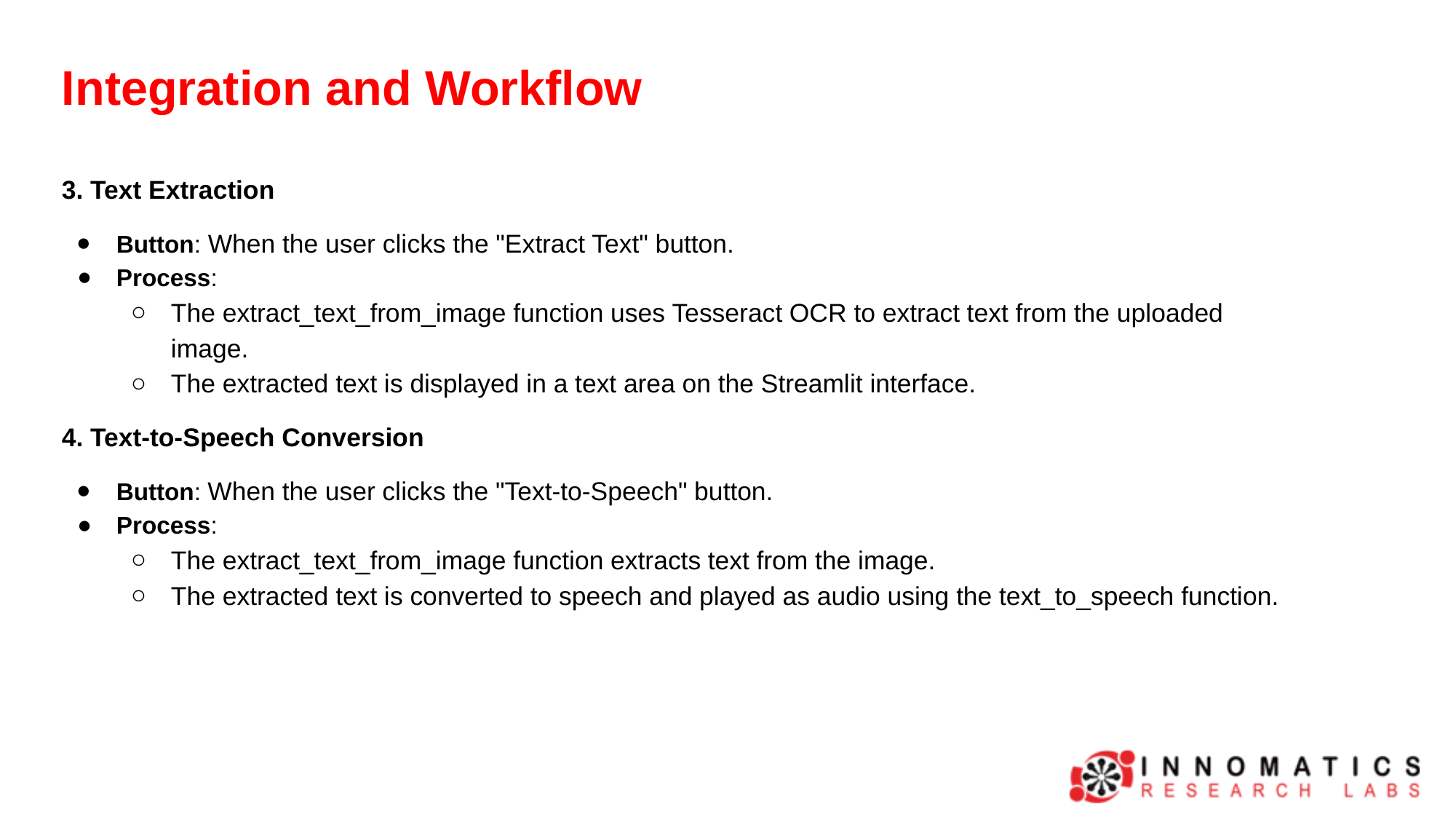

Integration and Workflow
3. Text Extraction
Button: When the user clicks the "Extract Text" button.
Process:
The extract_text_from_image function uses Tesseract OCR to extract text from the uploaded image.
The extracted text is displayed in a text area on the Streamlit interface.
4. Text-to-Speech Conversion
Button: When the user clicks the "Text-to-Speech" button.
Process:
The extract_text_from_image function extracts text from the image.
The extracted text is converted to speech and played as audio using the text_to_speech function.